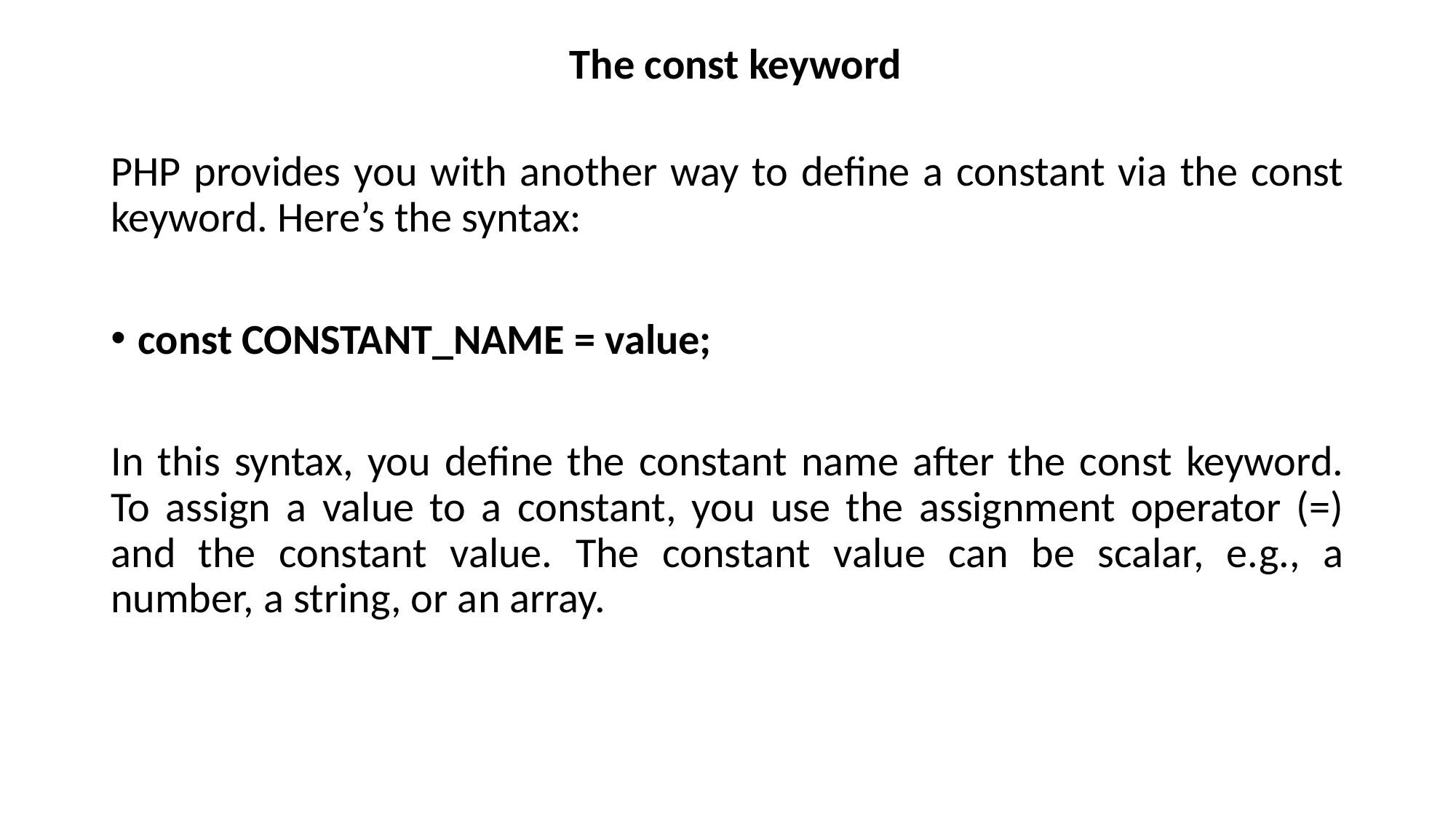

# The const keyword
PHP provides you with another way to define a constant via the const keyword. Here’s the syntax:

const CONSTANT_NAME = value;

In this syntax, you define the constant name after the const keyword. To assign a value to a constant, you use the assignment operator (=) and the constant value. The constant value can be scalar, e.g., a number, a string, or an array.